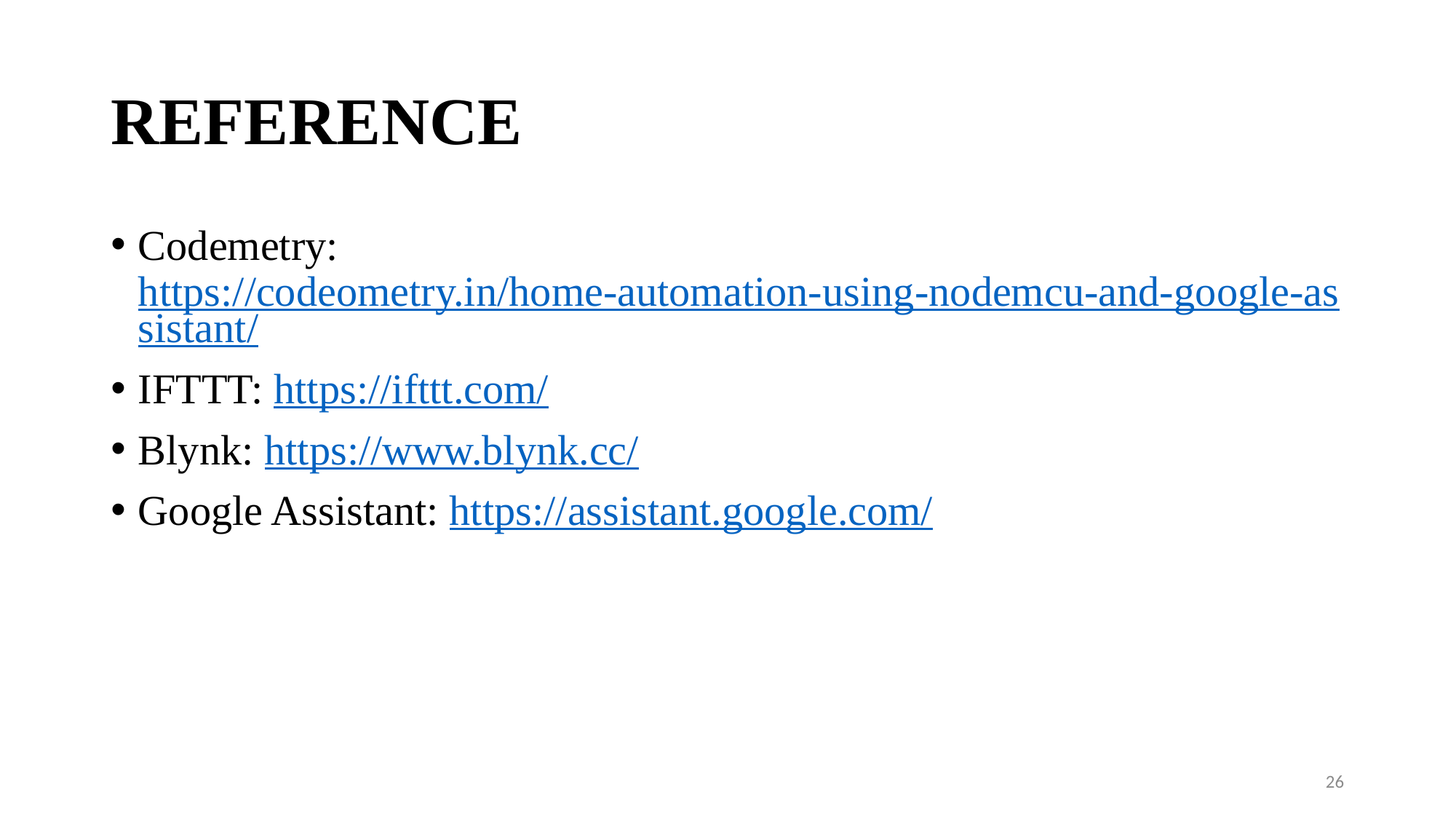

# REFERENCE
Codemetry: https://codeometry.in/home-automation-using-nodemcu-and-google-assistant/
IFTTT: https://ifttt.com/
Blynk: https://www.blynk.cc/
Google Assistant: https://assistant.google.com/

26